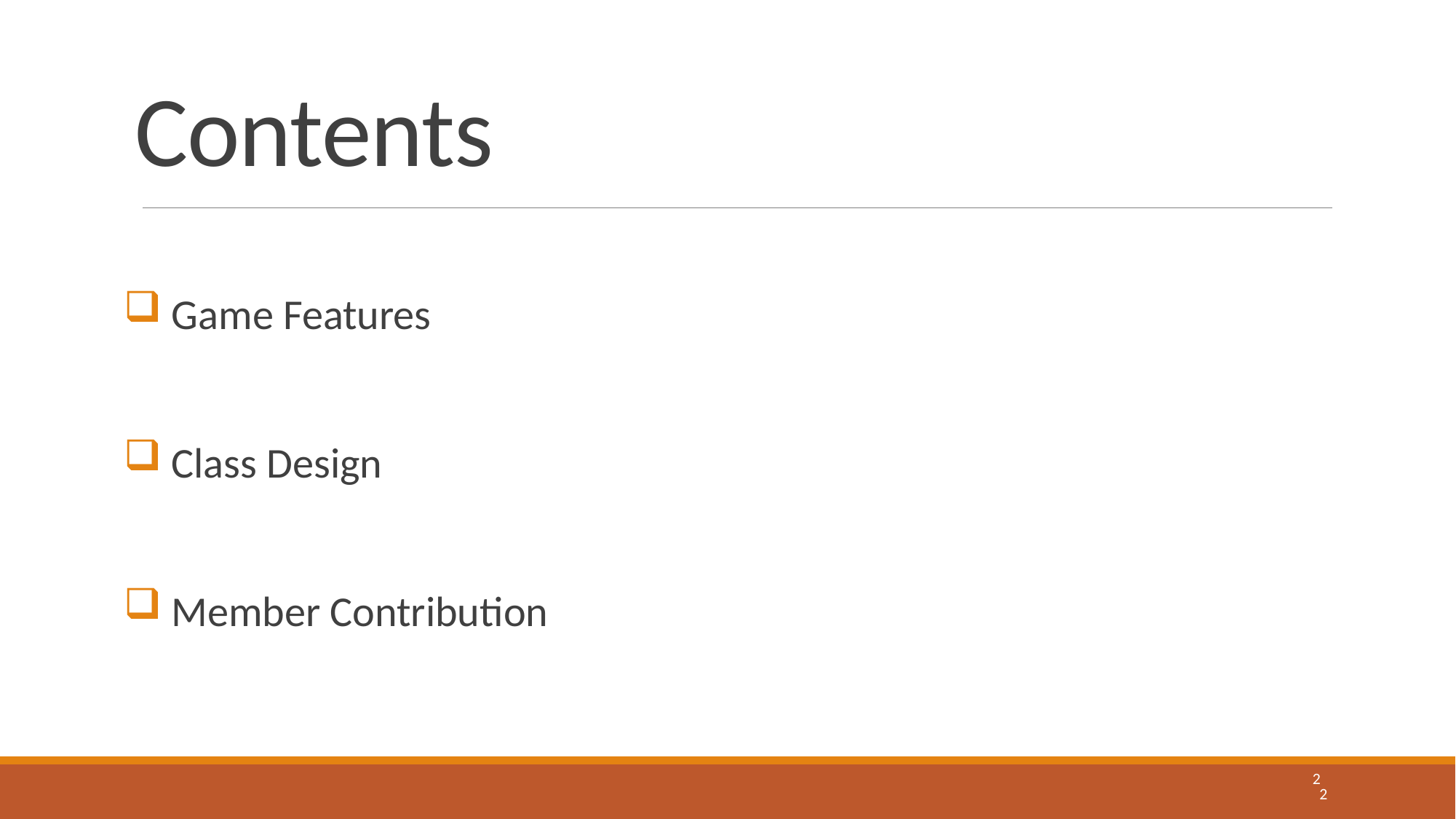

Contents
 Game Features
 Class Design
 Member Contribution

2
2